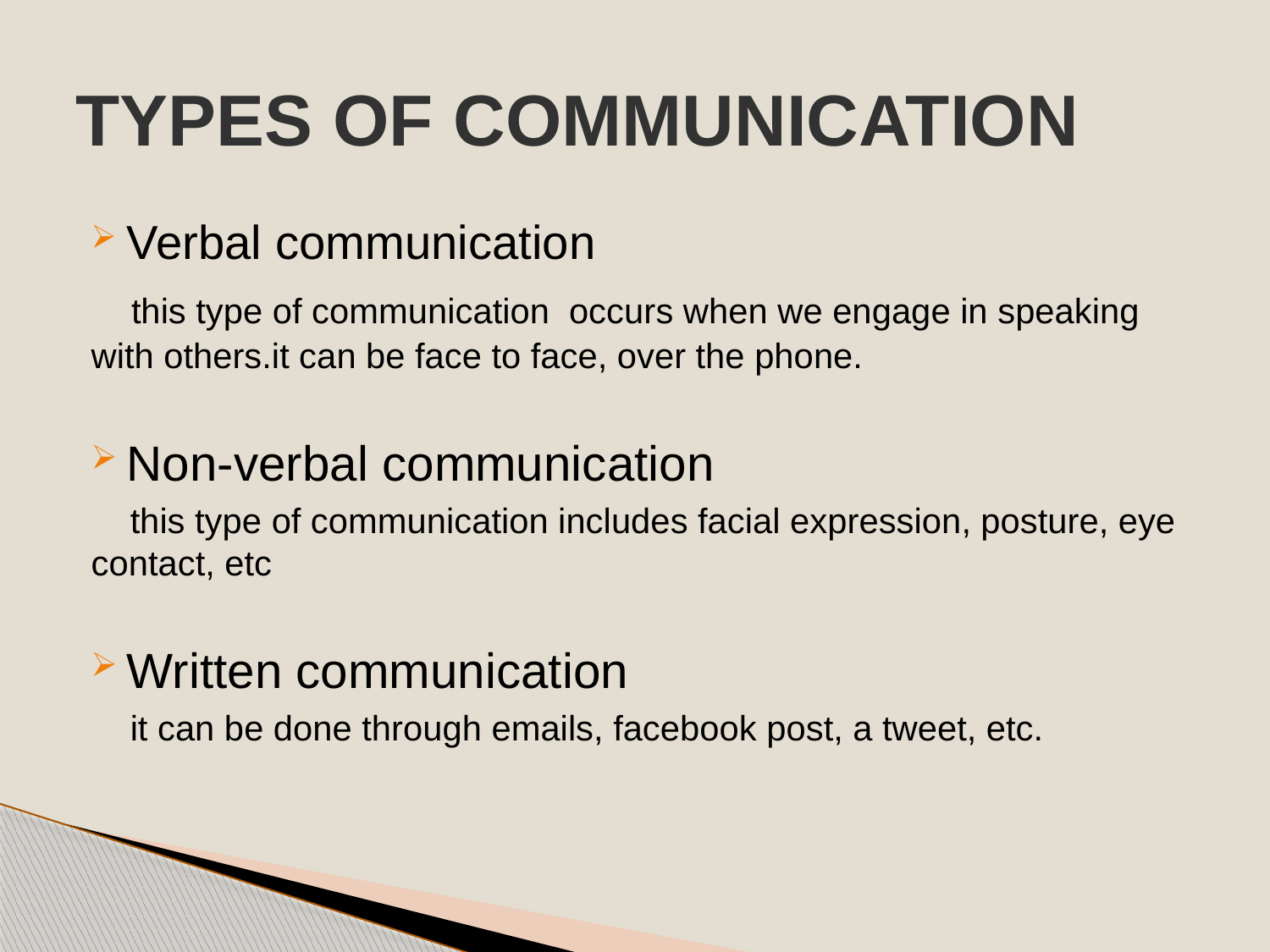

# TYPES OF COMMUNICATION
Verbal communication
   this type of communication  occurs when we engage in speaking with others.it can be face to face, over the phone.

Non-verbal communication
    this type of communication includes facial expression, posture, eye contact, etc

Written communication
    it can be done through emails, facebook post, a tweet, etc.